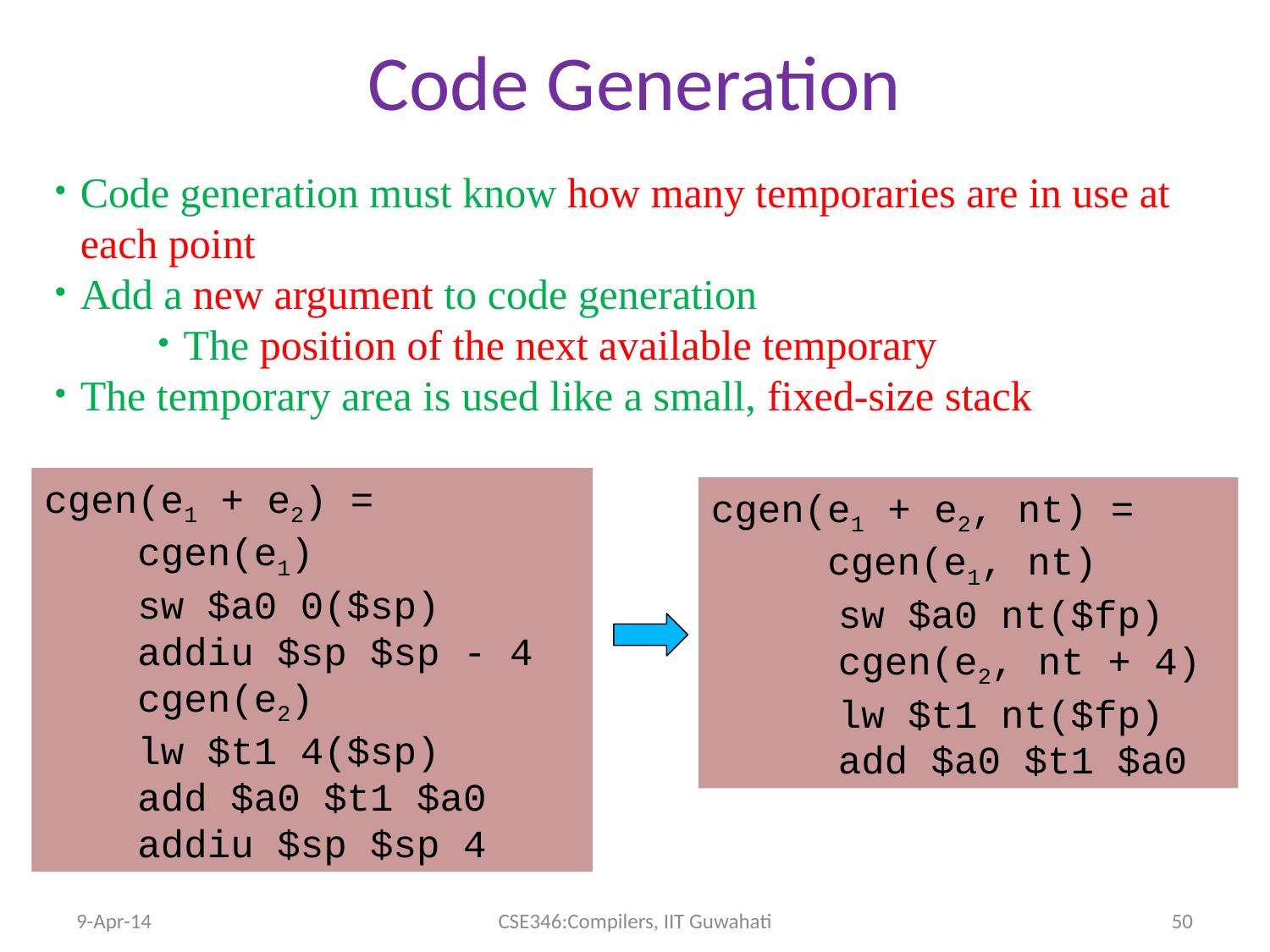

Code Generation
Code generation must know how many temporaries are in use at each point
Add a new argument to code generation
The position of the next available temporary
The temporary area is used like a small, fixed-size stack

cgen(e1 + e2) =
    cgen(e1)
    sw $a0 0($sp)
    addiu $sp $sp - 4
    cgen(e2)
    lw $t1 4($sp)
    add $a0 $t1 $a0
    addiu $sp $sp 4
cgen(e1 + e2, nt) =
     cgen(e1, nt)
	sw $a0 nt($fp)
	cgen(e2, nt + 4)
	lw $t1 nt($fp)
	add $a0 $t1 $a0

9-Apr-14
CSE346:Compilers, IIT Guwahati
50